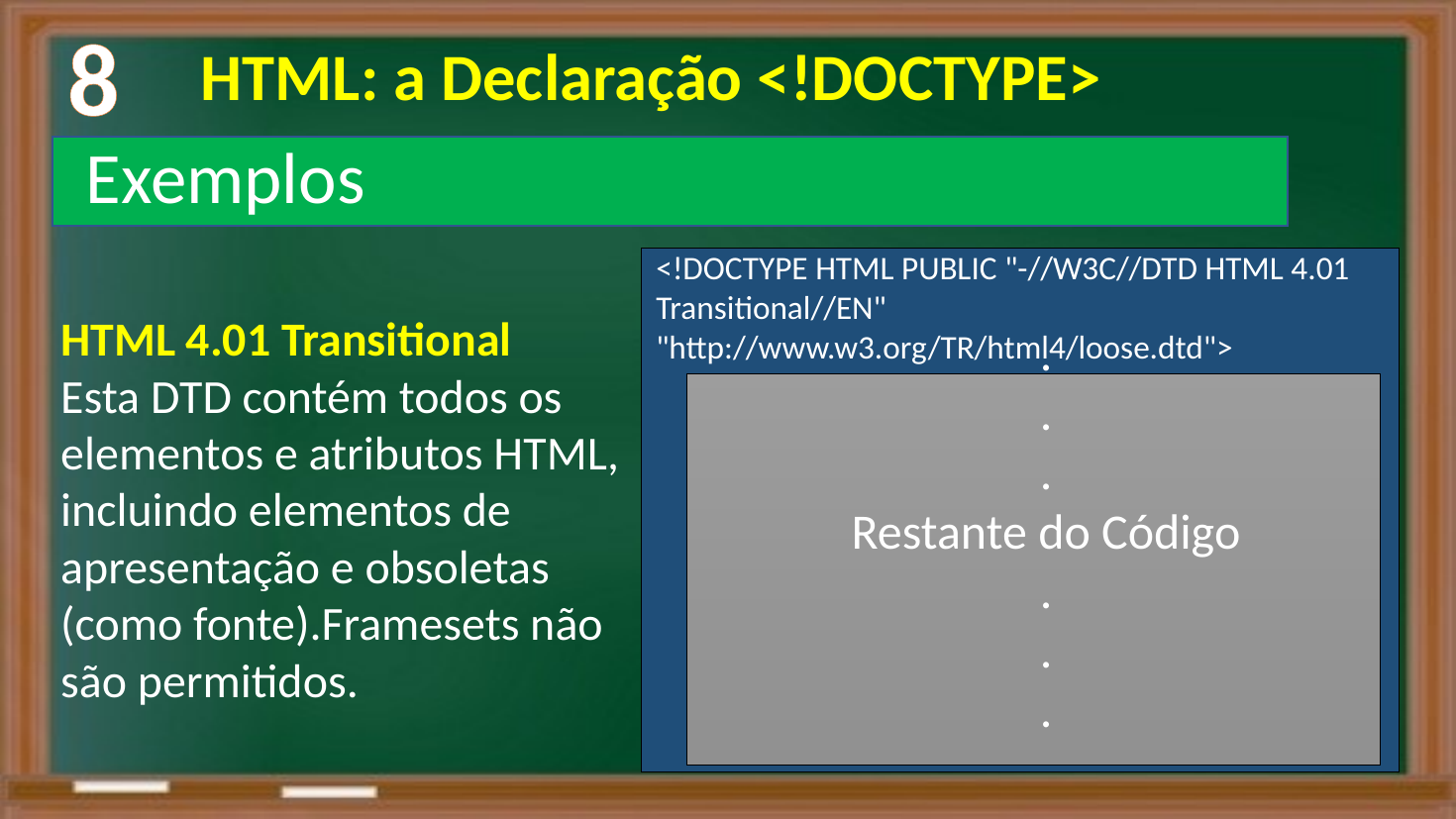

8
         HTML: a Declaração <!DOCTYPE>
Exemplos

<!DOCTYPE HTML PUBLIC "-//W3C//DTD HTML 4.01
Transitional//EN" "http://www.w3.org/TR/html4/loose.dtd">

HTML 4.01 Transitional
Esta DTD contém todos os elementos e atributos HTML, incluindo elementos de apresentação e obsoletas (como fonte).Framesets não são permitidos.
.
.
.
Restante do Código
.
.
.